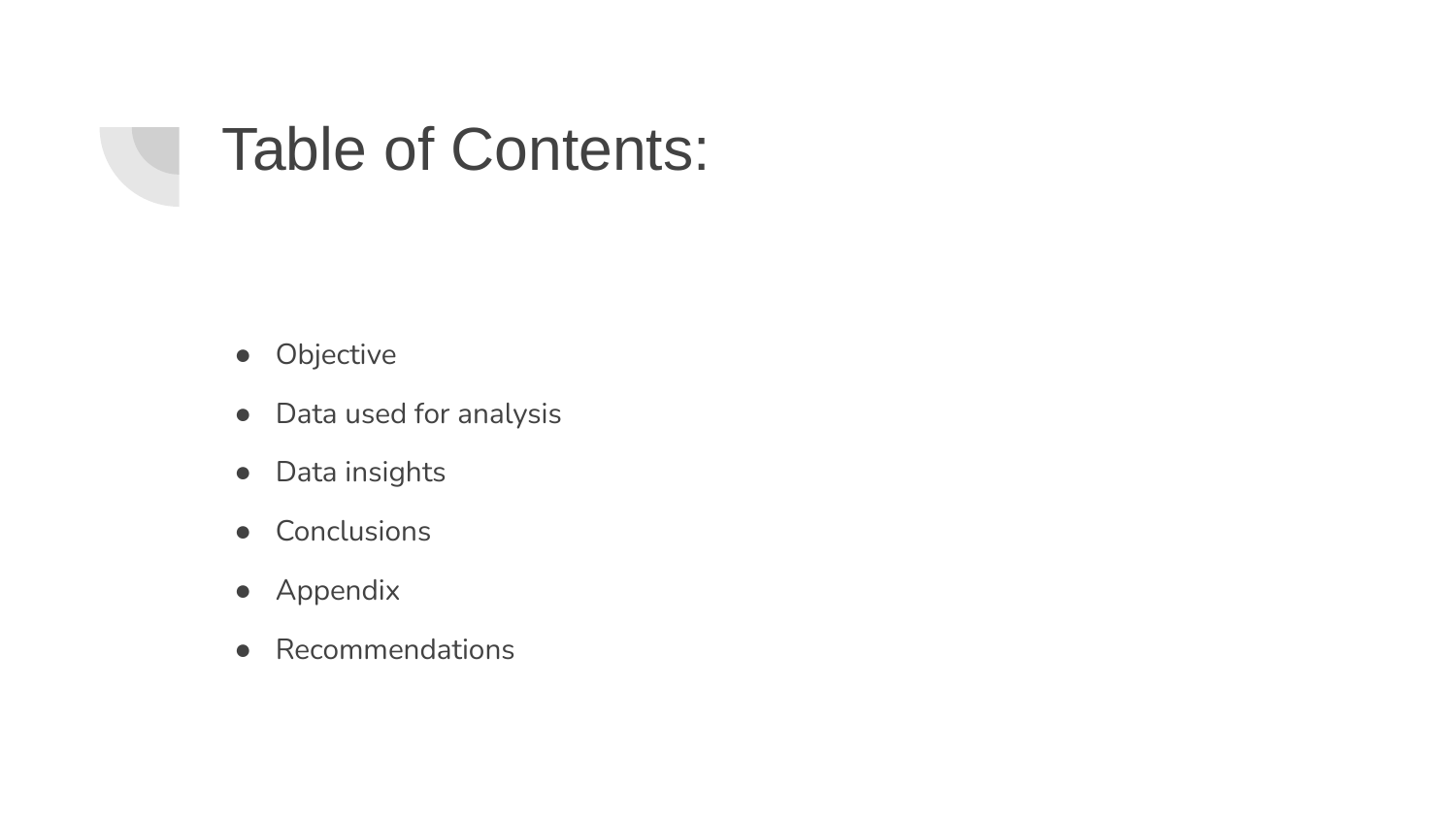

# Table of Contents:
Objective
Data used for analysis
Data insights
Conclusions
Appendix
Recommendations